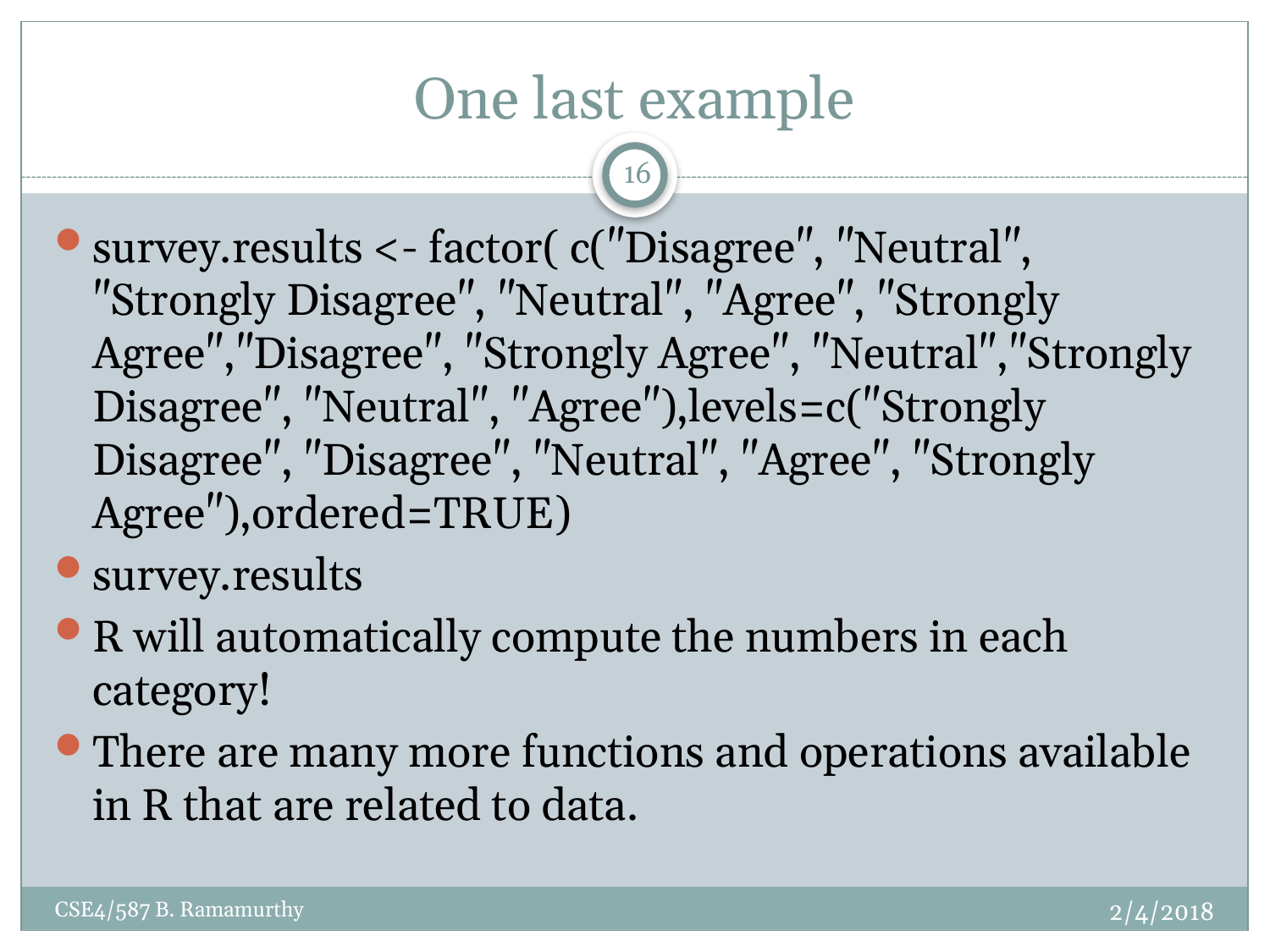

# One last example
16
survey.results <- factor( c("Disagree", "Neutral", "Strongly Disagree", "Neutral", "Agree", "Strongly Agree","Disagree", "Strongly Agree", "Neutral","Strongly Disagree", "Neutral", "Agree"),levels=c("Strongly Disagree", "Disagree", "Neutral", "Agree", "Strongly Agree"),ordered=TRUE)
survey.results
R will automatically compute the numbers in each category!
There are many more functions and operations available in R that are related to data.
2/4/2018
CSE4/587 B. Ramamurthy